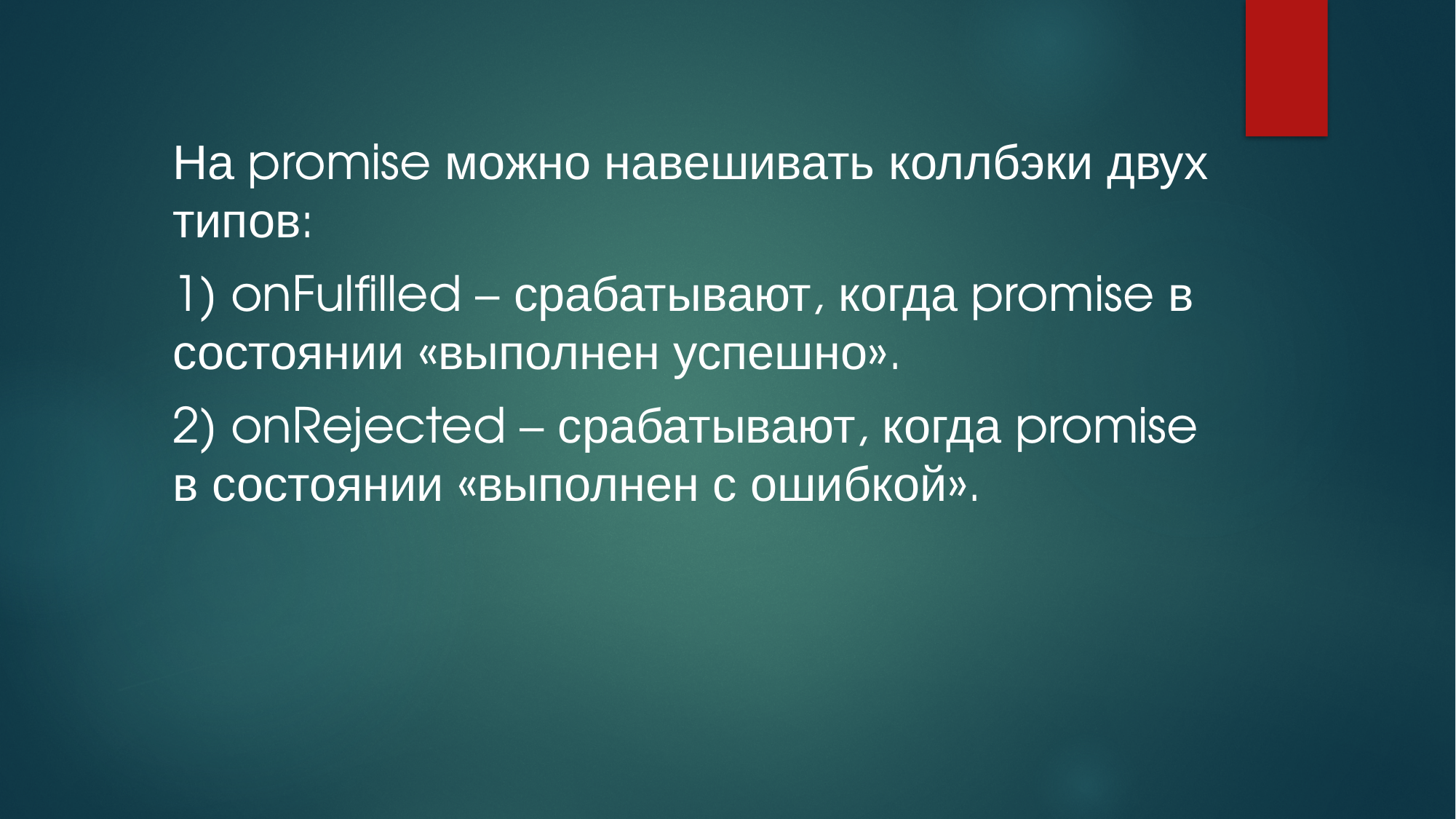

На promise можно навешивать коллбэки двух типов:
1) onFulfilled – срабатывают, когда promise в состоянии «выполнен успешно».
2) onRejected – срабатывают, когда promise в состоянии «выполнен с ошибкой».